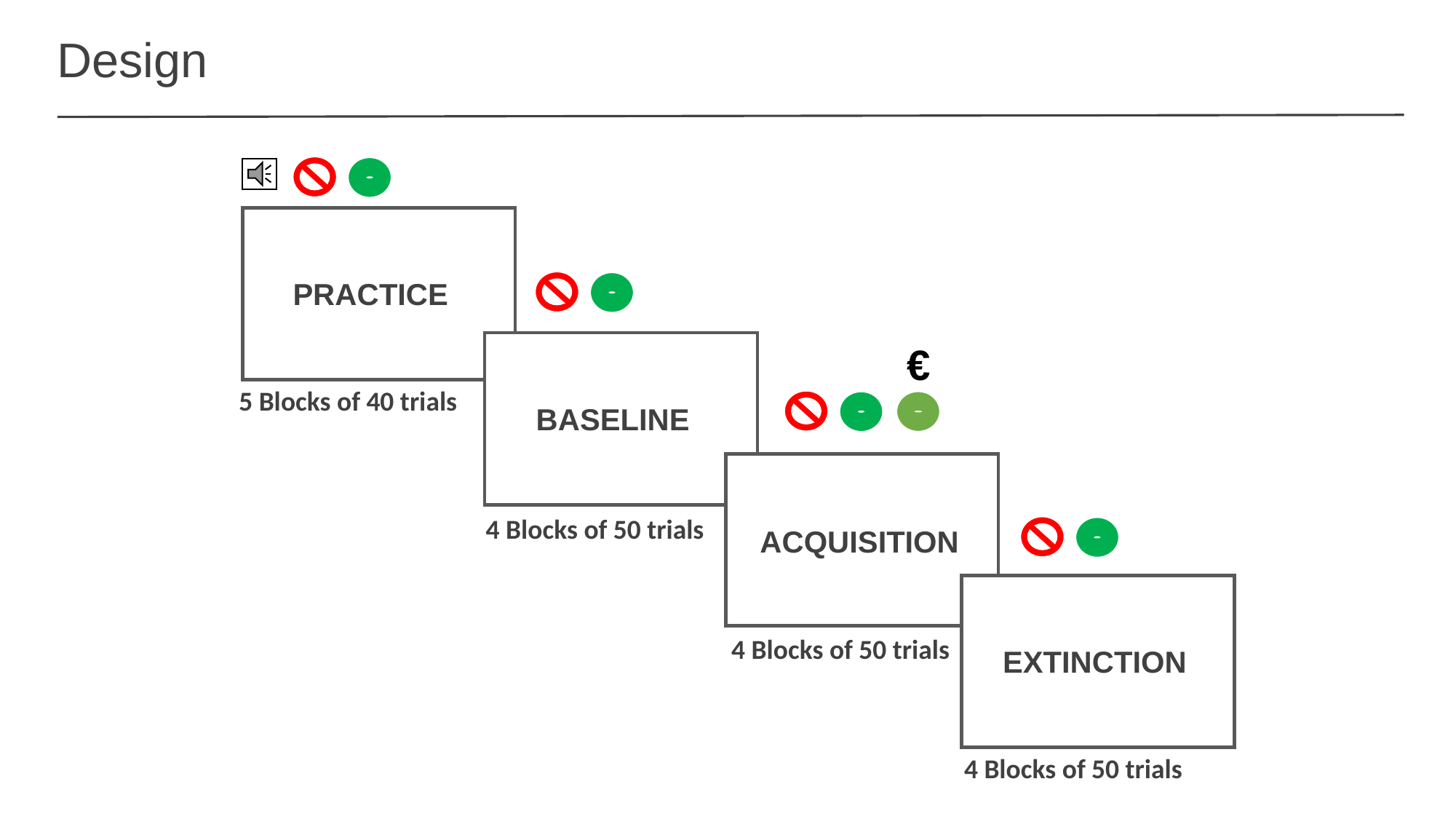

# Design

PRACTICE

€

BASELINE
5 Blocks of 40 trials

ACQUISITION
4 Blocks of 50 trials

EXTINCTION
4 Blocks of 50 trials
4 Blocks of 50 trials